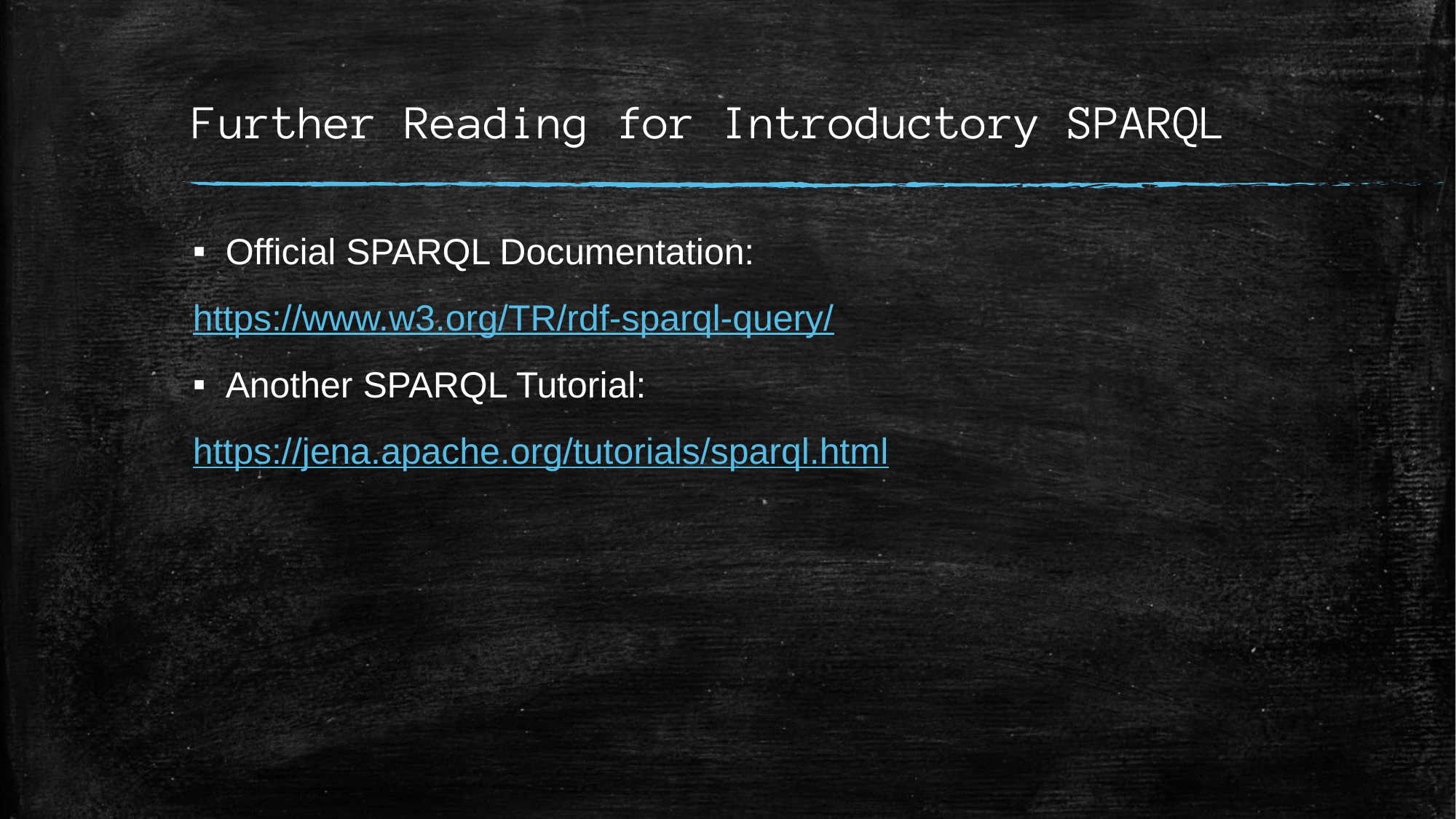

# Further Reading for Introductory SPARQL
Official SPARQL Documentation:
https://www.w3.org/TR/rdf-sparql-query/
Another SPARQL Tutorial:
https://jena.apache.org/tutorials/sparql.html